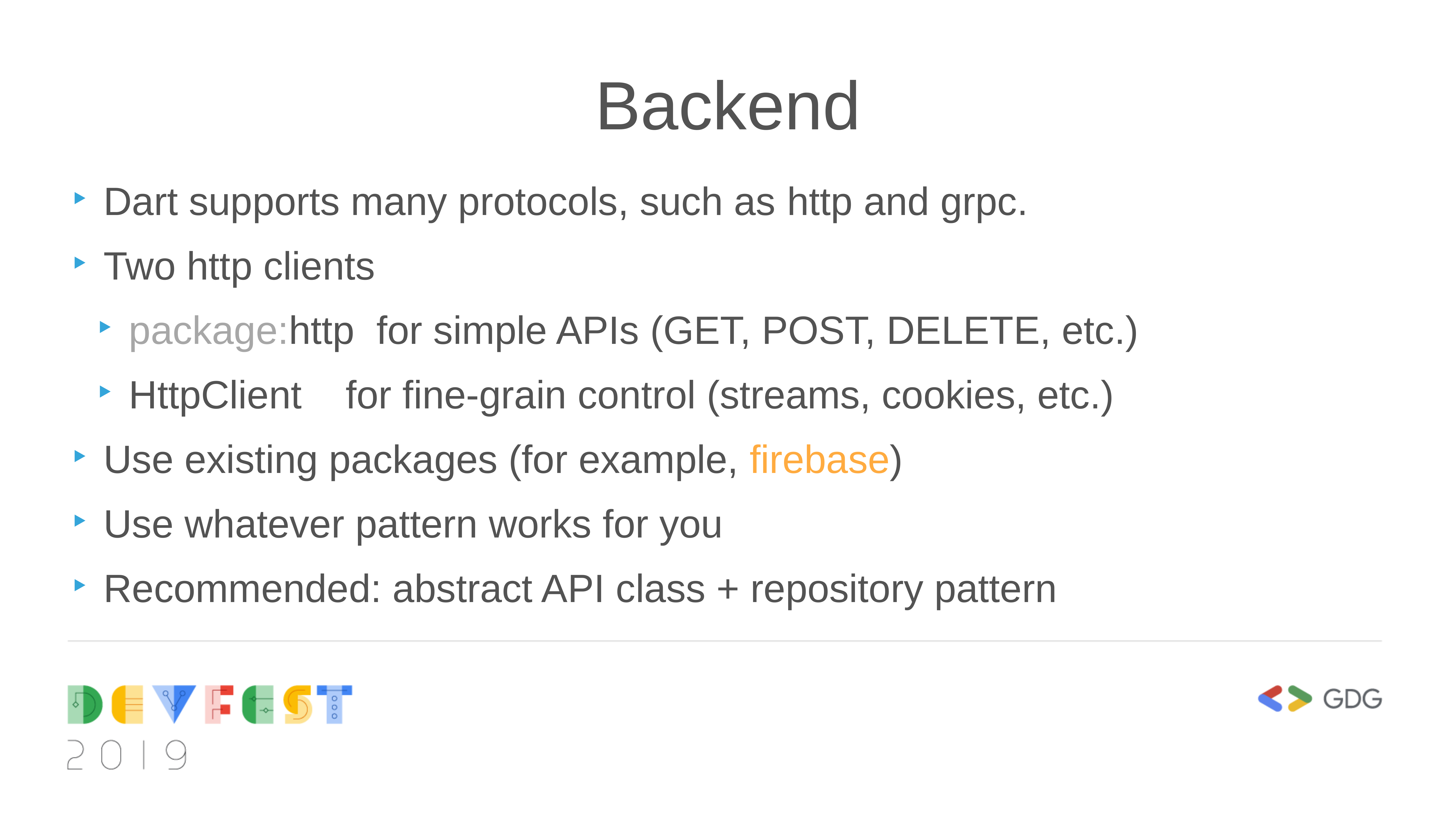

Backend
Dart supports many protocols, such as http and grpc.
Two http clients
package:http  for simple APIs (GET, POST, DELETE, etc.)
HttpClient    for fine-grain control (streams, cookies, etc.)
Use existing packages (for example, firebase)
Use whatever pattern works for you
Recommended: abstract API class + repository pattern